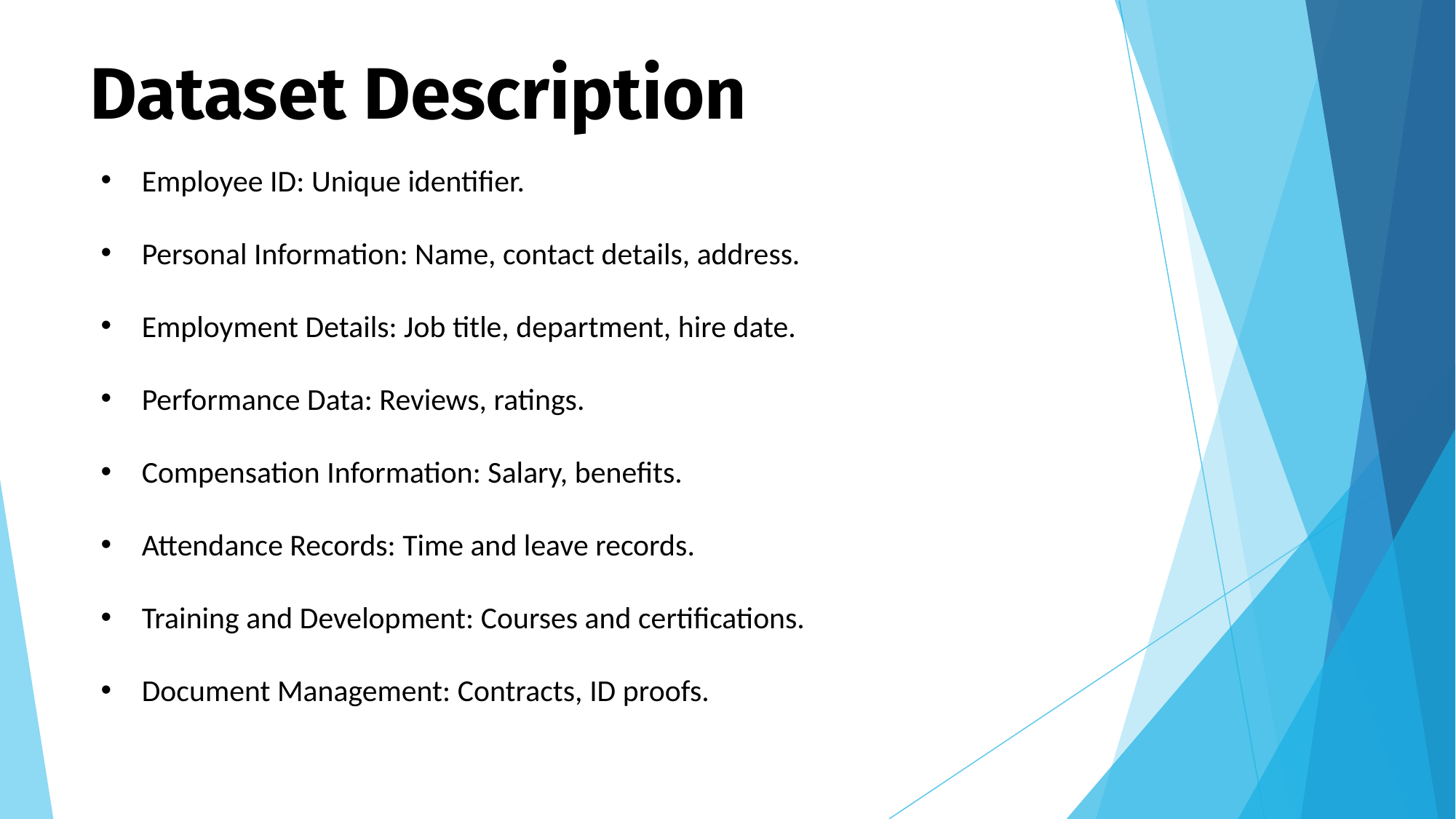

# Dataset Description
Employee ID: Unique identifier.

Personal Information: Name, contact details, address.

Employment Details: Job title, department, hire date.

Performance Data: Reviews, ratings.

Compensation Information: Salary, benefits.

Attendance Records: Time and leave records.

Training and Development: Courses and certifications.

Document Management: Contracts, ID proofs.